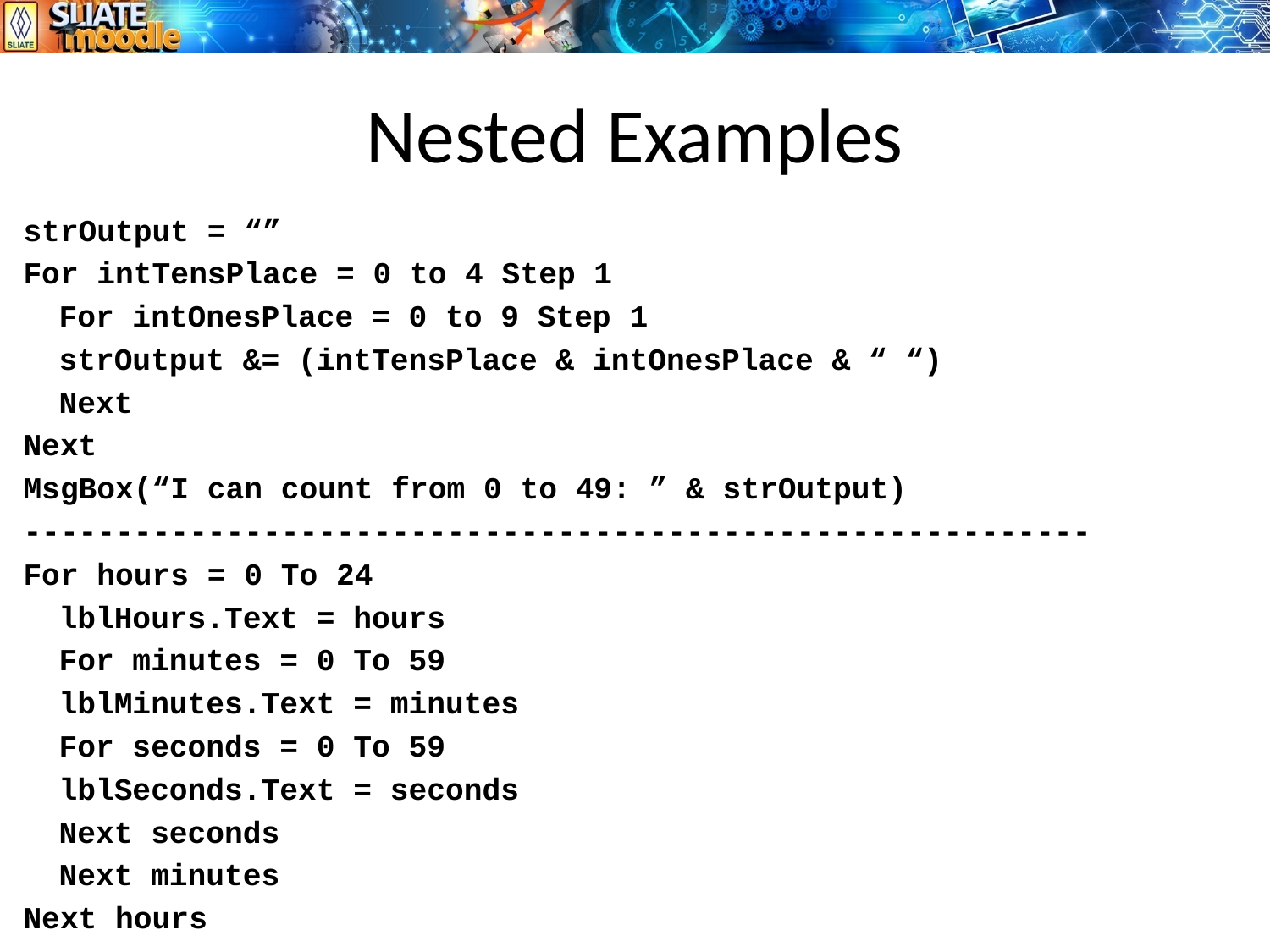

# Nested Examples
strOutput = “”
For intTensPlace = 0 to 4 Step 1
	For intOnesPlace = 0 to 9 Step 1
		strOutput &= (intTensPlace & intOnesPlace & “ “)
	Next
Next
MsgBox(“I can count from 0 to 49: ” & strOutput)
----------------------------------------------------------
For hours = 0 To 24
	lblHours.Text = hours
	For minutes = 0 To 59
		lblMinutes.Text = minutes
		For seconds = 0 To 59
			lblSeconds.Text = seconds
		Next seconds
	Next minutes
Next hours